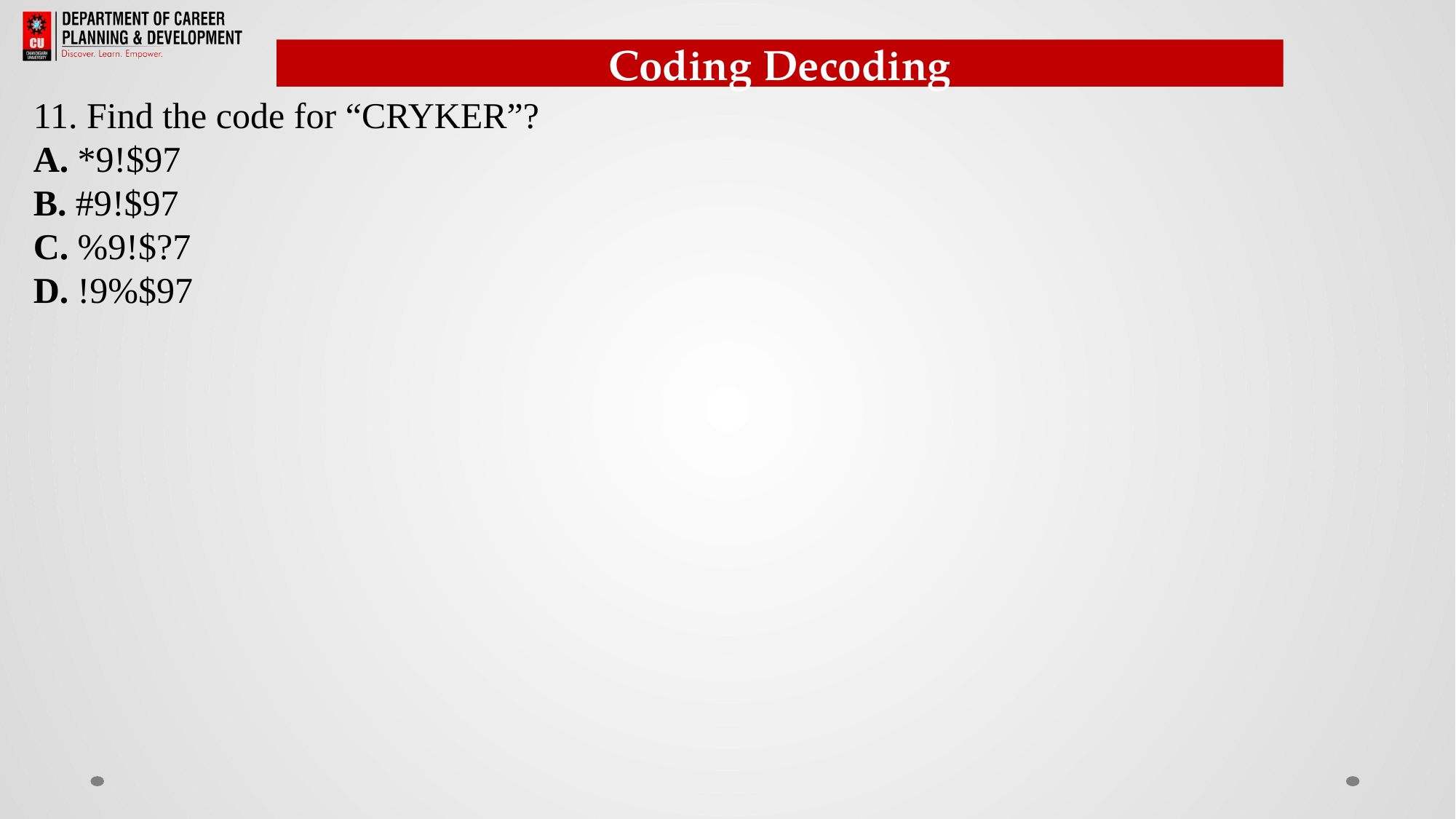

Coding Decoding

11. Find the code for “CRYKER”?
A. *9!$97
B. #9!$97
C. %9!$?7
D. !9%$97